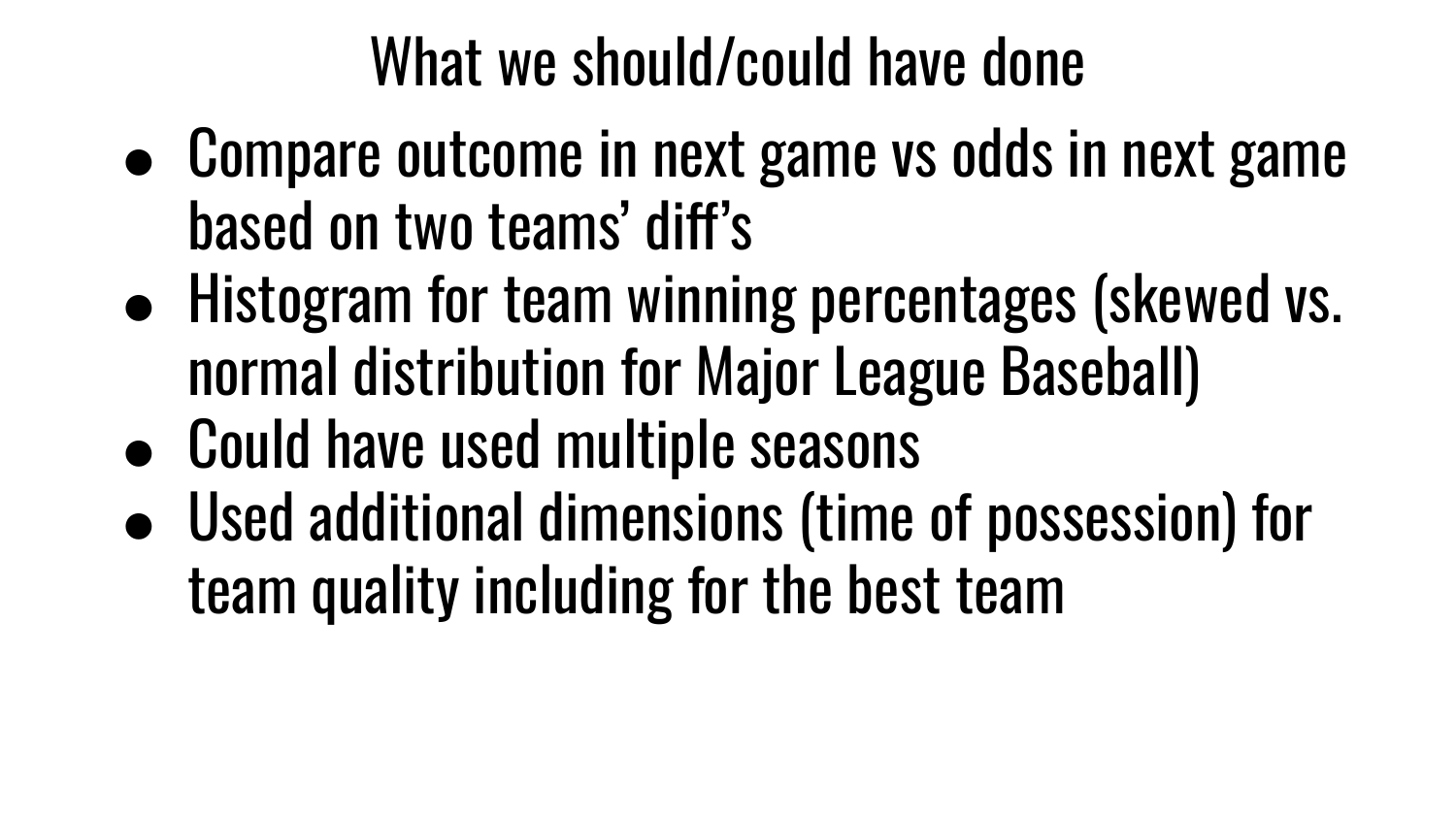

# What we should/could have done
Compare outcome in next game vs odds in next game based on two teams’ diff’s
Histogram for team winning percentages (skewed vs. normal distribution for Major League Baseball)
Could have used multiple seasons
Used additional dimensions (time of possession) for team quality including for the best team